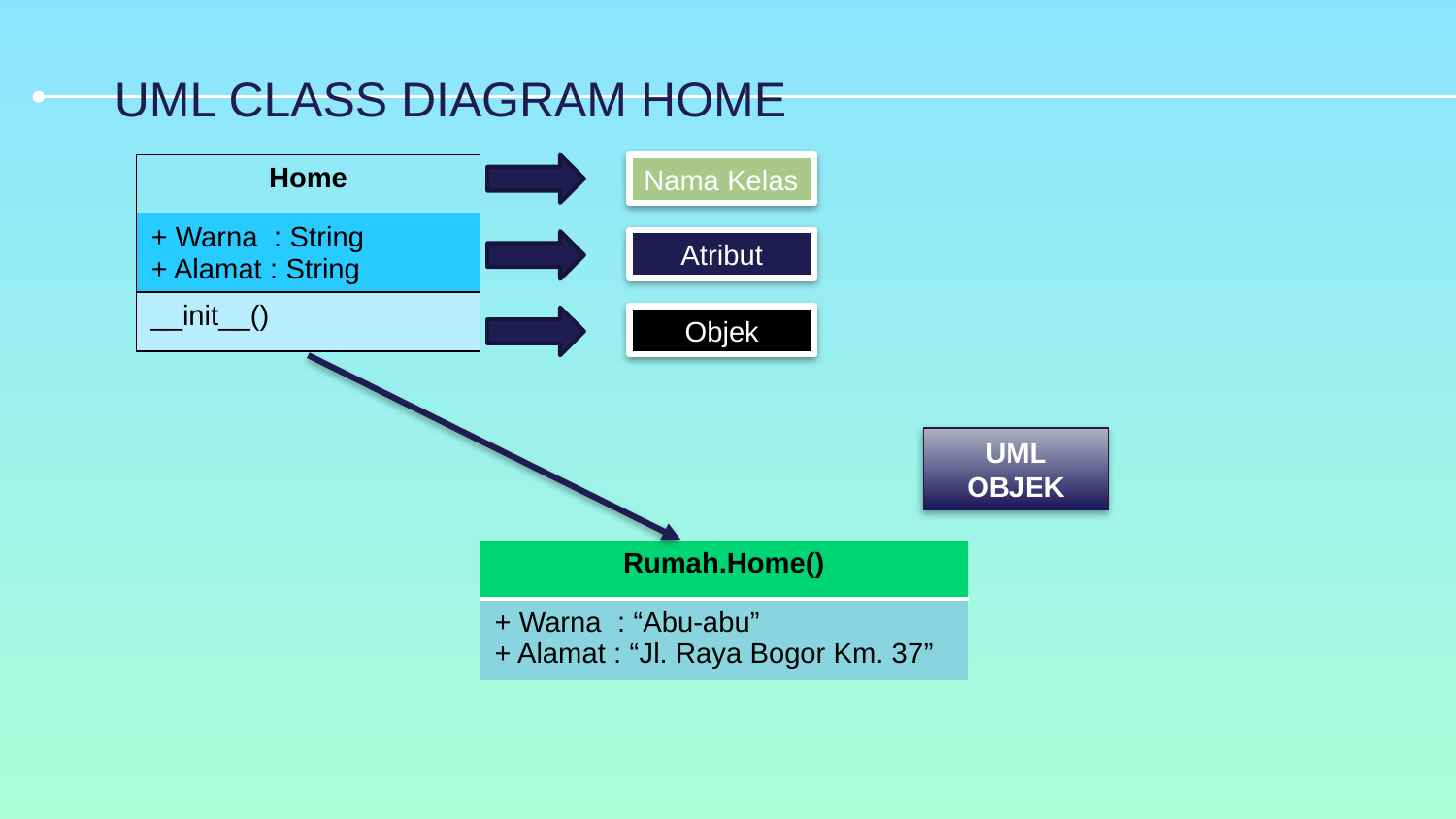

# UML CLASS DIAGRAM HOME
| Home |
| --- |
| + Warna : String + Alamat : String |
| \_\_init\_\_() |

Nama Kelas
Atribut

Objek

UML OBJEK
| Rumah.Home() |
| --- |
| + Warna : “Abu-abu” + Alamat : “Jl. Raya Bogor Km. 37” |